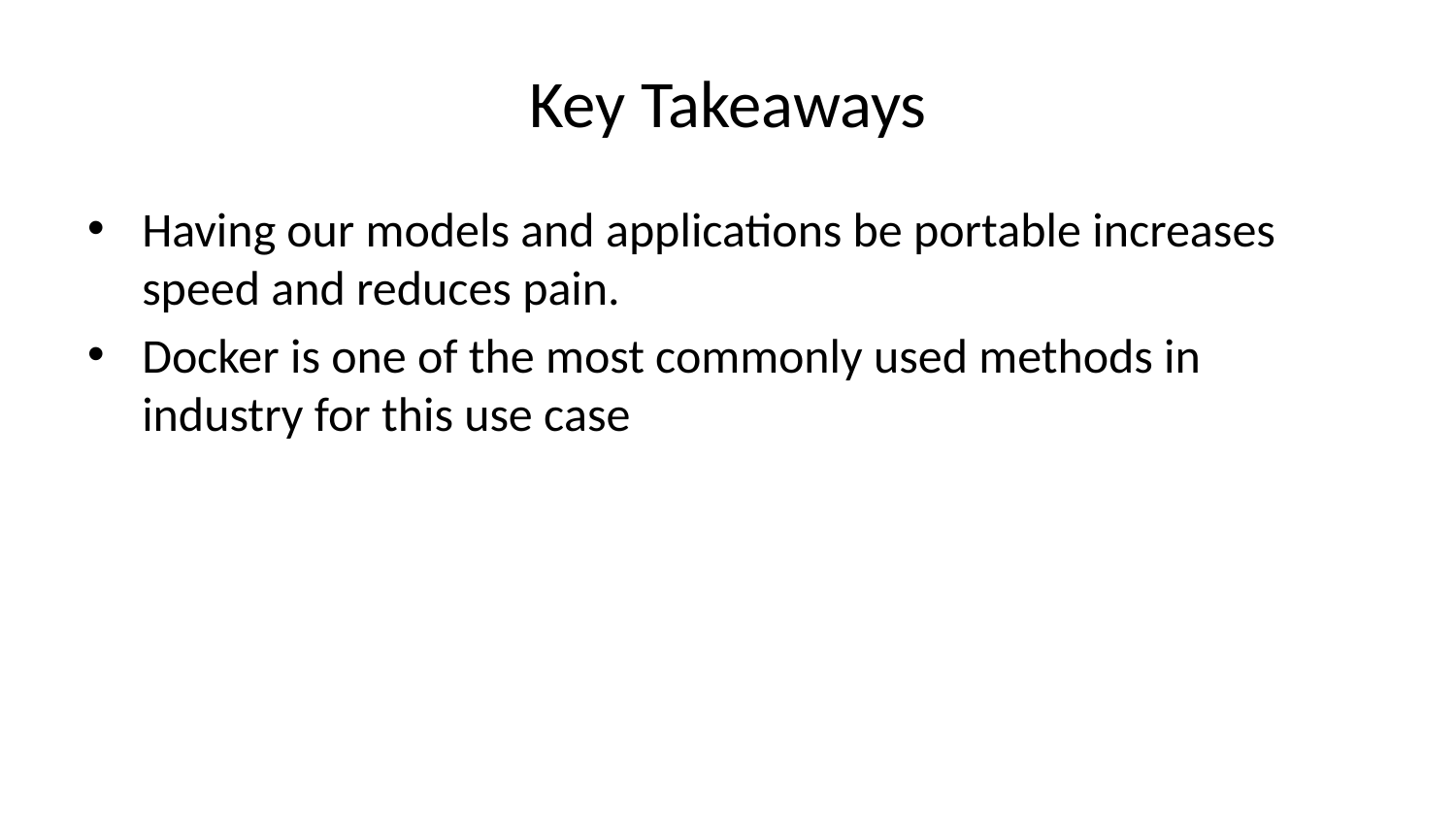

# Key Takeaways
Having our models and applications be portable increases speed and reduces pain.
Docker is one of the most commonly used methods in industry for this use case